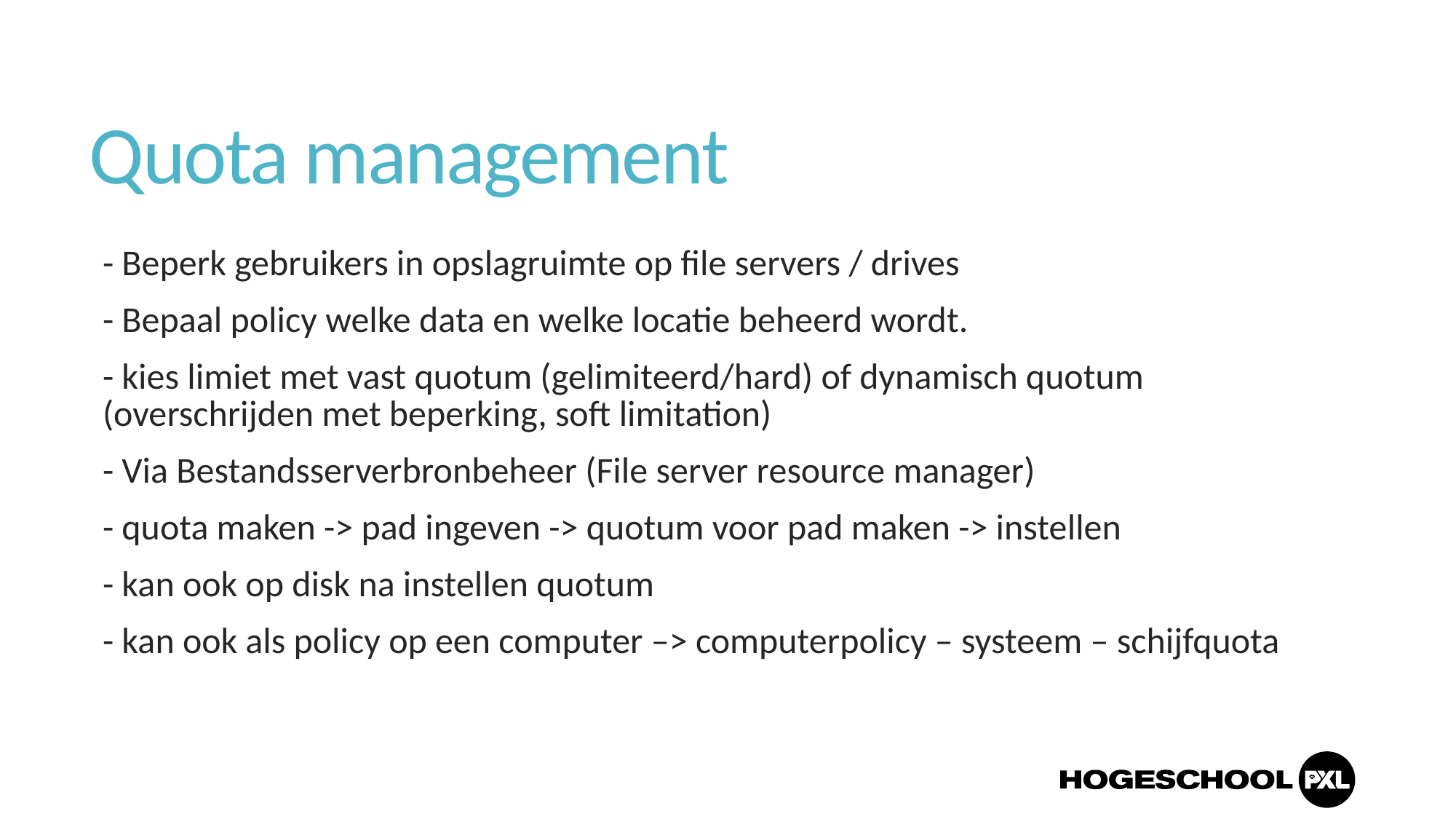

# Quota management
- Beperk gebruikers in opslagruimte op file servers / drives
- Bepaal policy welke data en welke locatie beheerd wordt.
- kies limiet met vast quotum (gelimiteerd/hard) of dynamisch quotum (overschrijden met beperking, soft limitation)
- Via Bestandsserverbronbeheer (File server resource manager)
- quota maken -> pad ingeven -> quotum voor pad maken -> instellen
- kan ook op disk na instellen quotum
- kan ook als policy op een computer –> computerpolicy – systeem – schijfquota